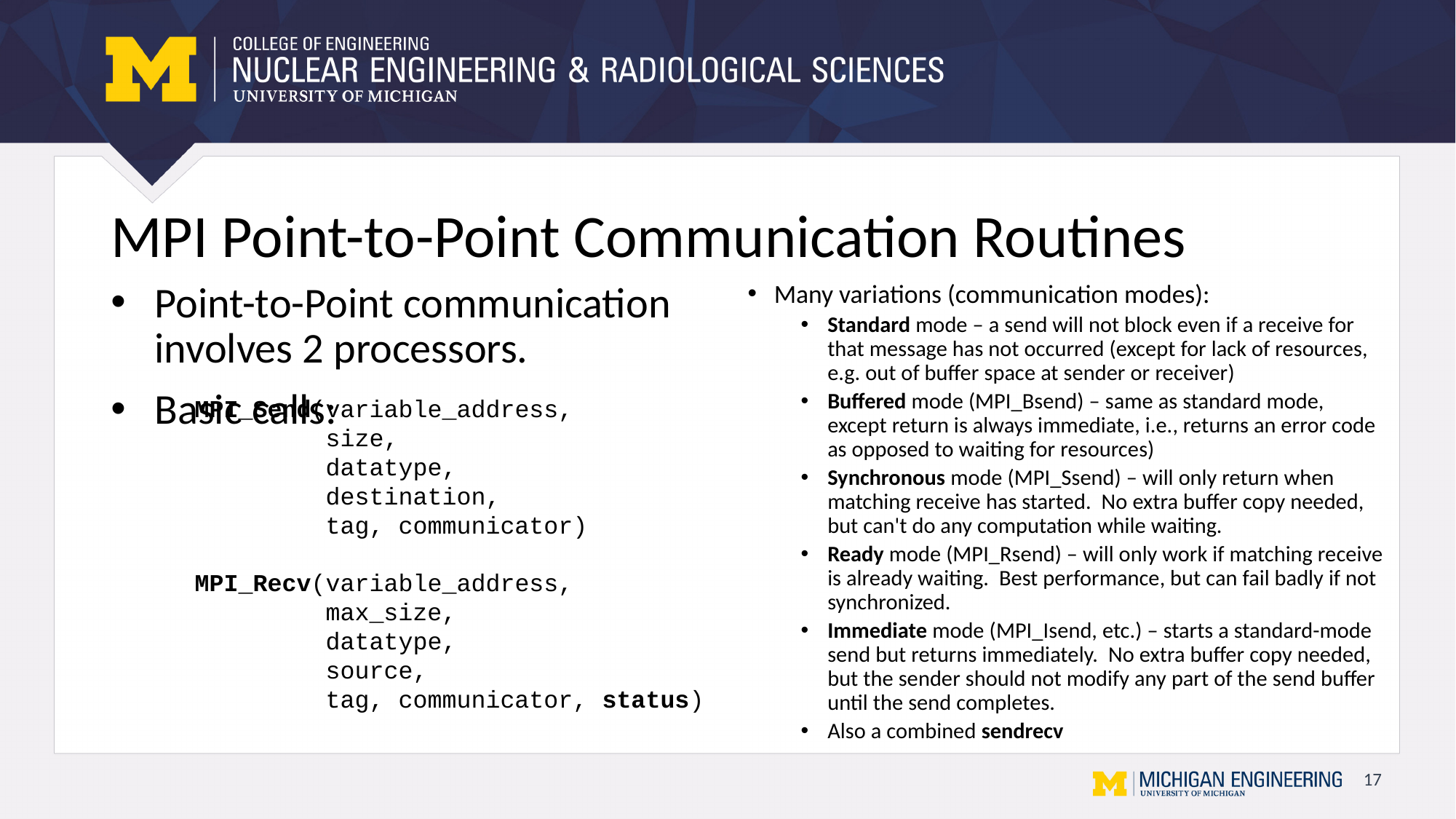

# MPI Point-to-Point Communication Routines
Point-to-Point communication involves 2 processors.
Basic calls:

Many variations (communication modes):
Standard mode – a send will not block even if a receive for that message has not occurred (except for lack of resources, e.g. out of buffer space at sender or receiver)
Buffered mode (MPI_Bsend) – same as standard mode, except return is always immediate, i.e., returns an error code as opposed to waiting for resources)
Synchronous mode (MPI_Ssend) – will only return when matching receive has started.  No extra buffer copy needed, but can't do any computation while waiting.
Ready mode (MPI_Rsend) – will only work if matching receive is already waiting.  Best performance, but can fail badly if not synchronized.
Immediate mode (MPI_Isend, etc.) – starts a standard-mode send but returns immediately.  No extra buffer copy needed, but the sender should not modify any part of the send buffer until the send completes.
Also a combined sendrecv
MPI_Send(variable_address,
         size,
         datatype,
         destination,
         tag, communicator)

MPI_Recv(variable_address,
         max_size,
         datatype,
         source,
         tag, communicator, status)